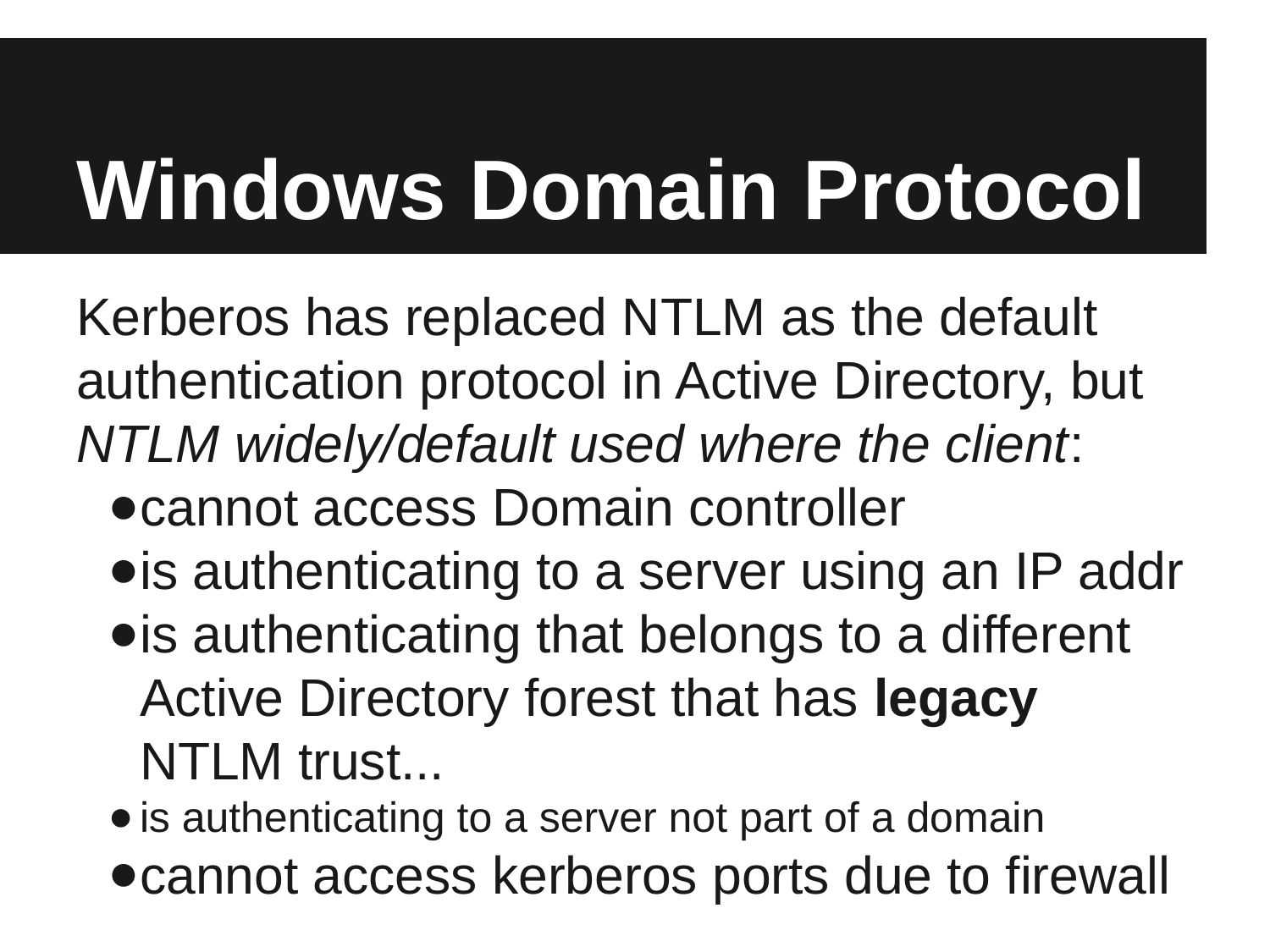

# Windows Domain Protocol
Kerberos has replaced NTLM as the default authentication protocol in Active Directory, but
NTLM widely/default used where the client:
cannot access Domain controller
is authenticating to a server using an IP addr
is authenticating that belongs to a different Active Directory forest that has legacy NTLM trust...
is authenticating to a server not part of a domain
cannot access kerberos ports due to firewall